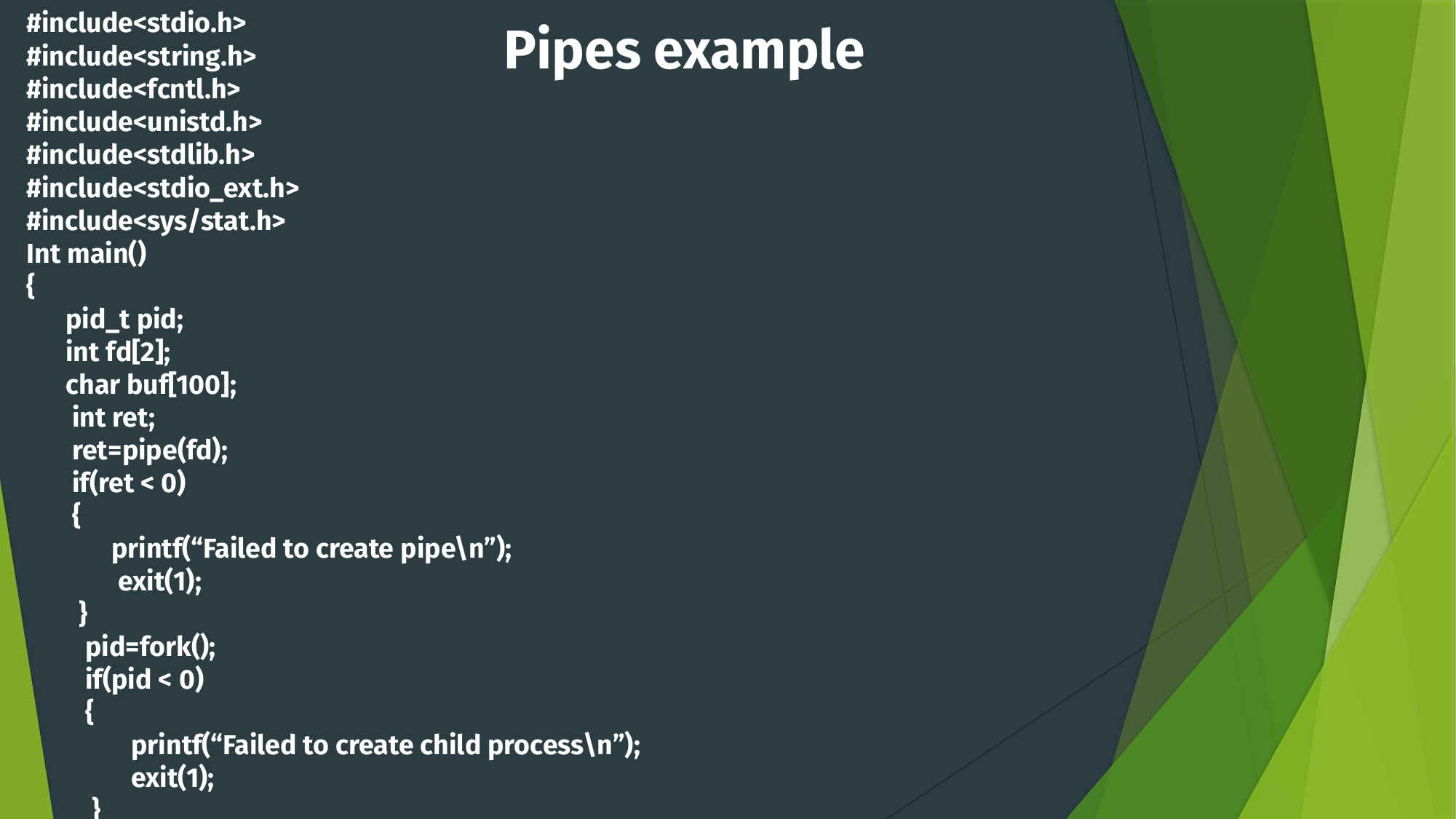

#include<stdio.h>
#include<string.h>
#include<fcntl.h>
#include<unistd.h>
#include<stdlib.h>
#include<stdio_ext.h>
#include<sys/stat.h>
Int main()
{
      pid_t pid;
      int fd[2];
      char buf[100];
       int ret;
       ret=pipe(fd);
       if(ret < 0)
       {
             printf(“Failed to create pipe\n”);
              exit(1);
        }
         pid=fork();
         if(pid < 0)
         {
                printf(“Failed to create child process\n”);
                exit(1);
          }
Pipes example